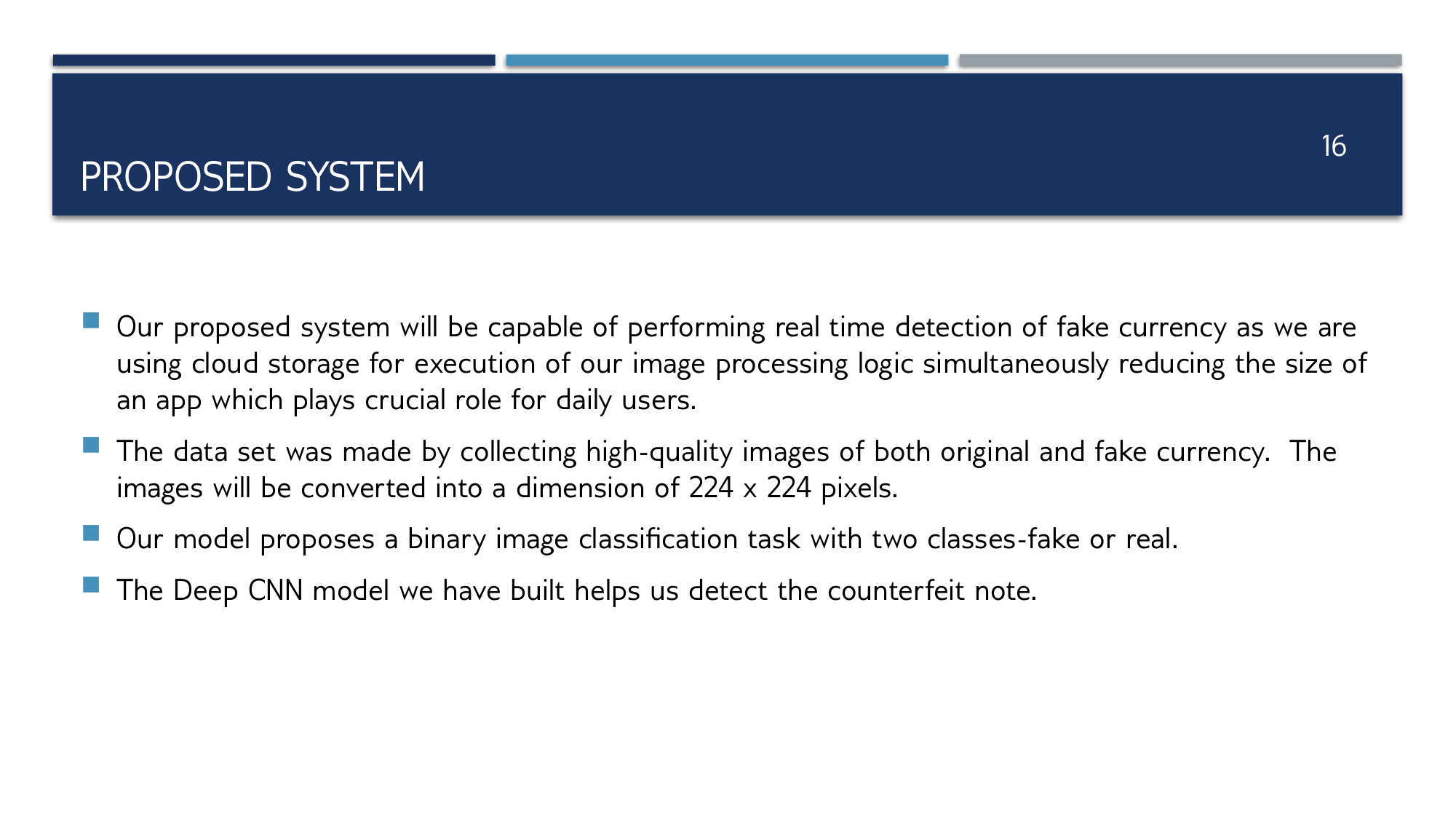

# Proposed System
16
Our proposed system will be capable of performing real time detection of fake currency as we are using cloud storage for execution of our image processing logic simultaneously reducing the size of an app which plays crucial role for daily users.
The data set was made by collecting high-quality images of both original and fake currency.  The images will be converted into a dimension of 224 x 224 pixels.
Our model proposes a binary image classification task with two classes-fake or real.
The Deep CNN model we have built helps us detect the counterfeit note.